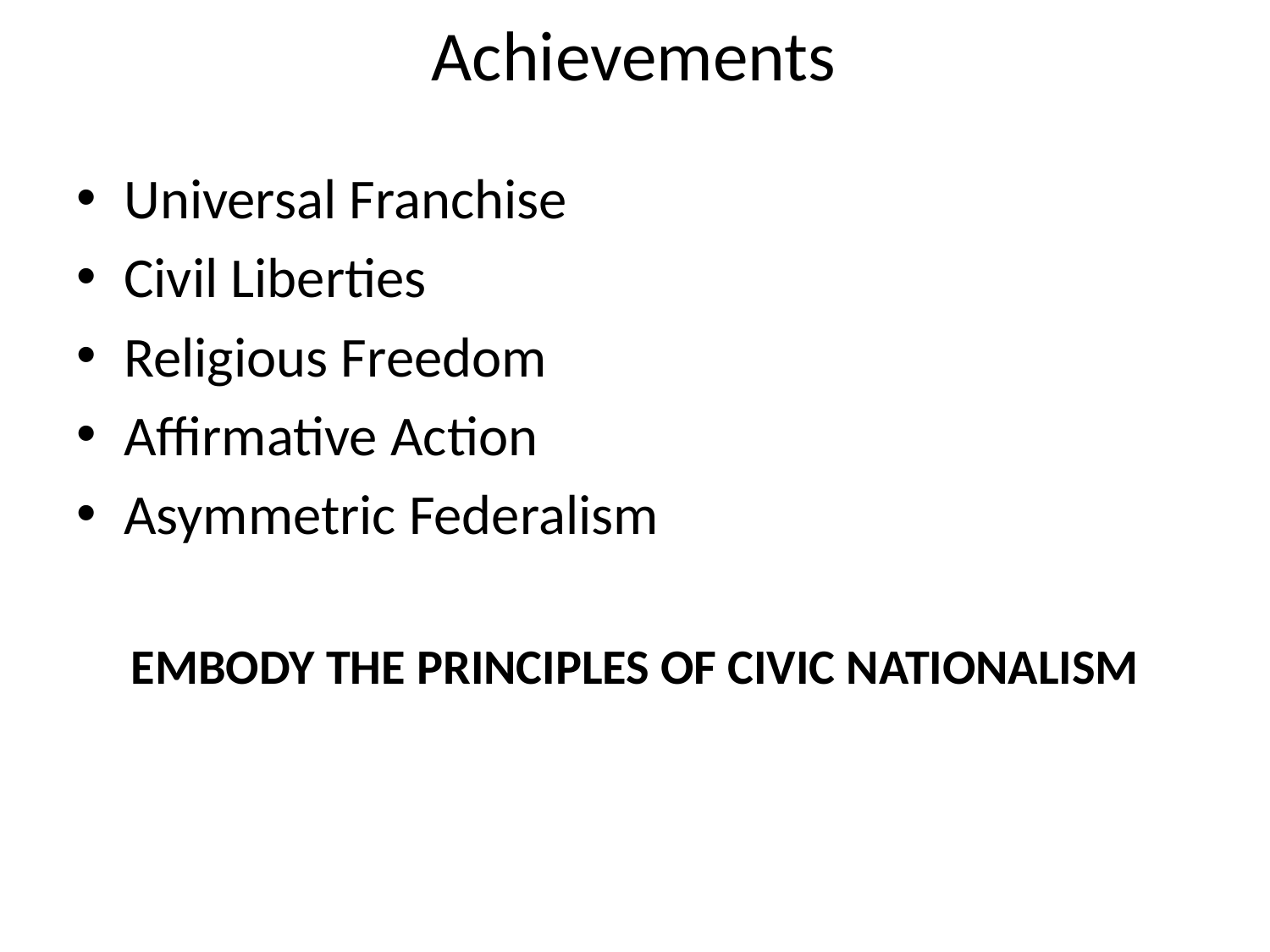

# Achievements
Universal Franchise
Civil Liberties
Religious Freedom
Affirmative Action
Asymmetric Federalism

Embody the principles of Civic Nationalism